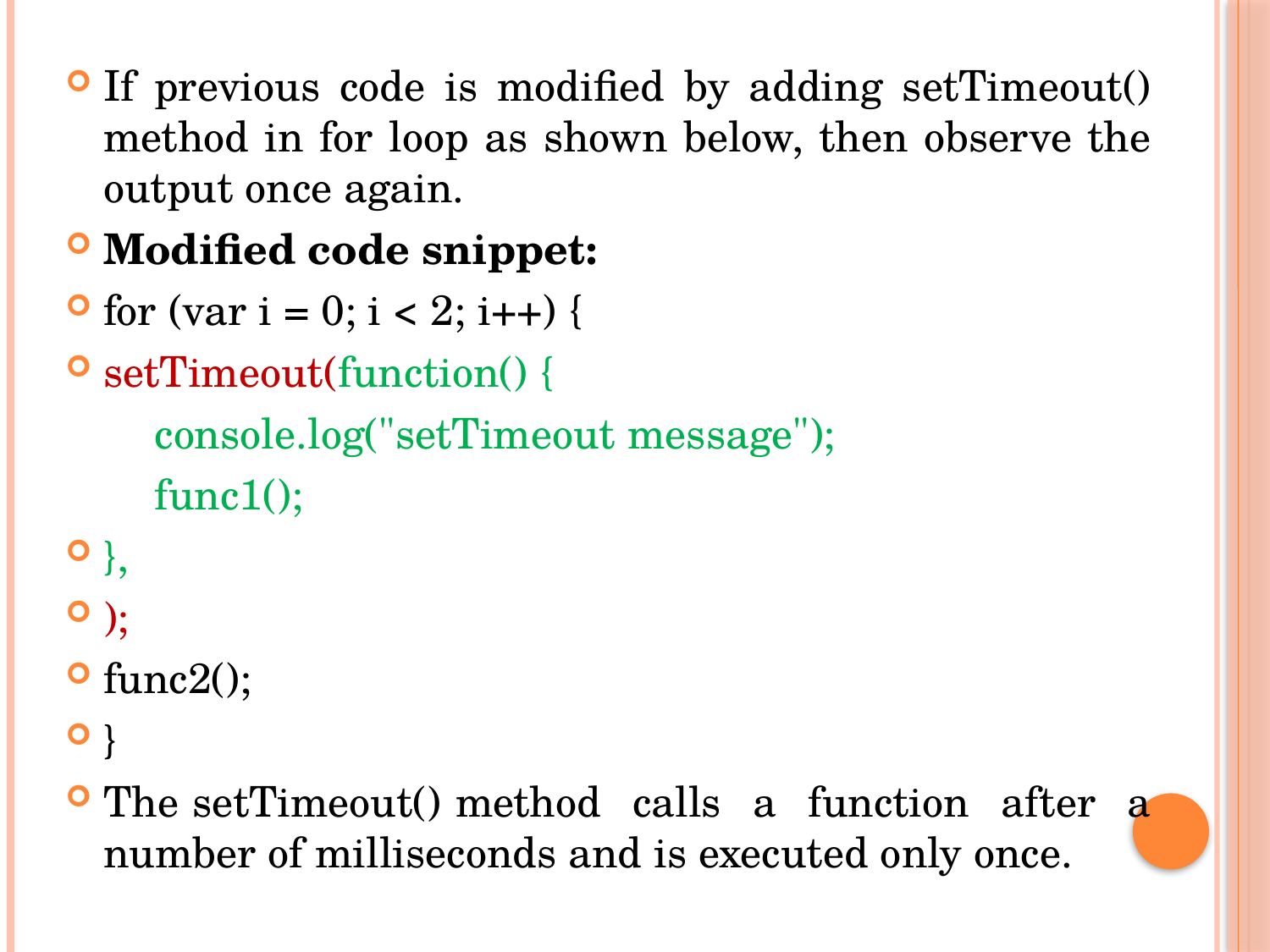

If previous code is modified by adding setTimeout() method in for loop as shown below, then observe the output once again.
Modified code snippet:
for (var i = 0; i < 2; i++) {
setTimeout(function() {
console.log("setTimeout message");
func1();
},
);
func2();
}
The setTimeout() method calls a function after a number of milliseconds and is executed only once.